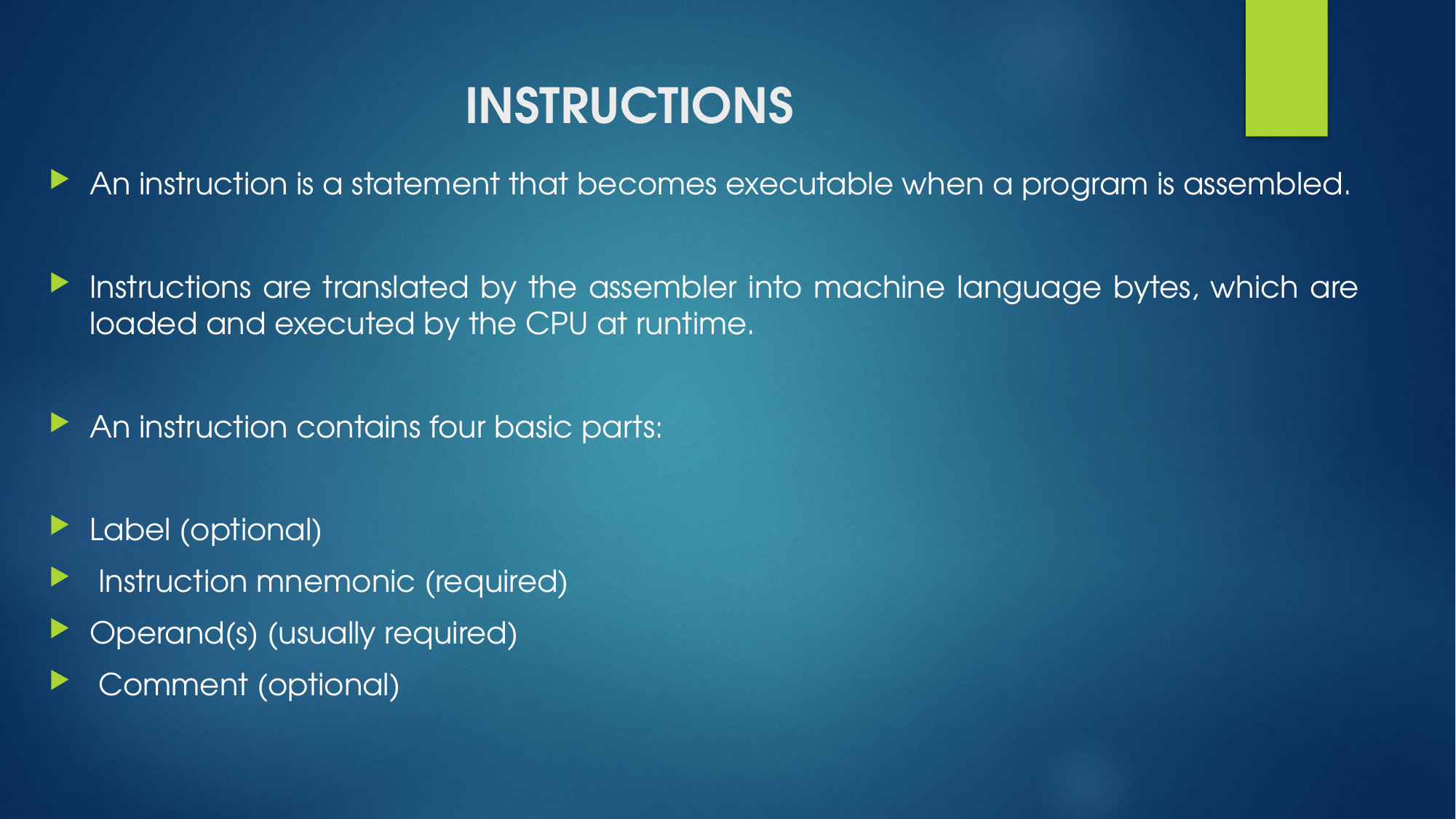

# INSTRUCTIONS
An instruction is a statement that becomes executable when a program is assembled.

Instructions are translated by the assembler into machine language bytes, which are loaded and executed by the CPU at runtime.

An instruction contains four basic parts:

Label (optional)
 Instruction mnemonic (required)
Operand(s) (usually required)
 Comment (optional)